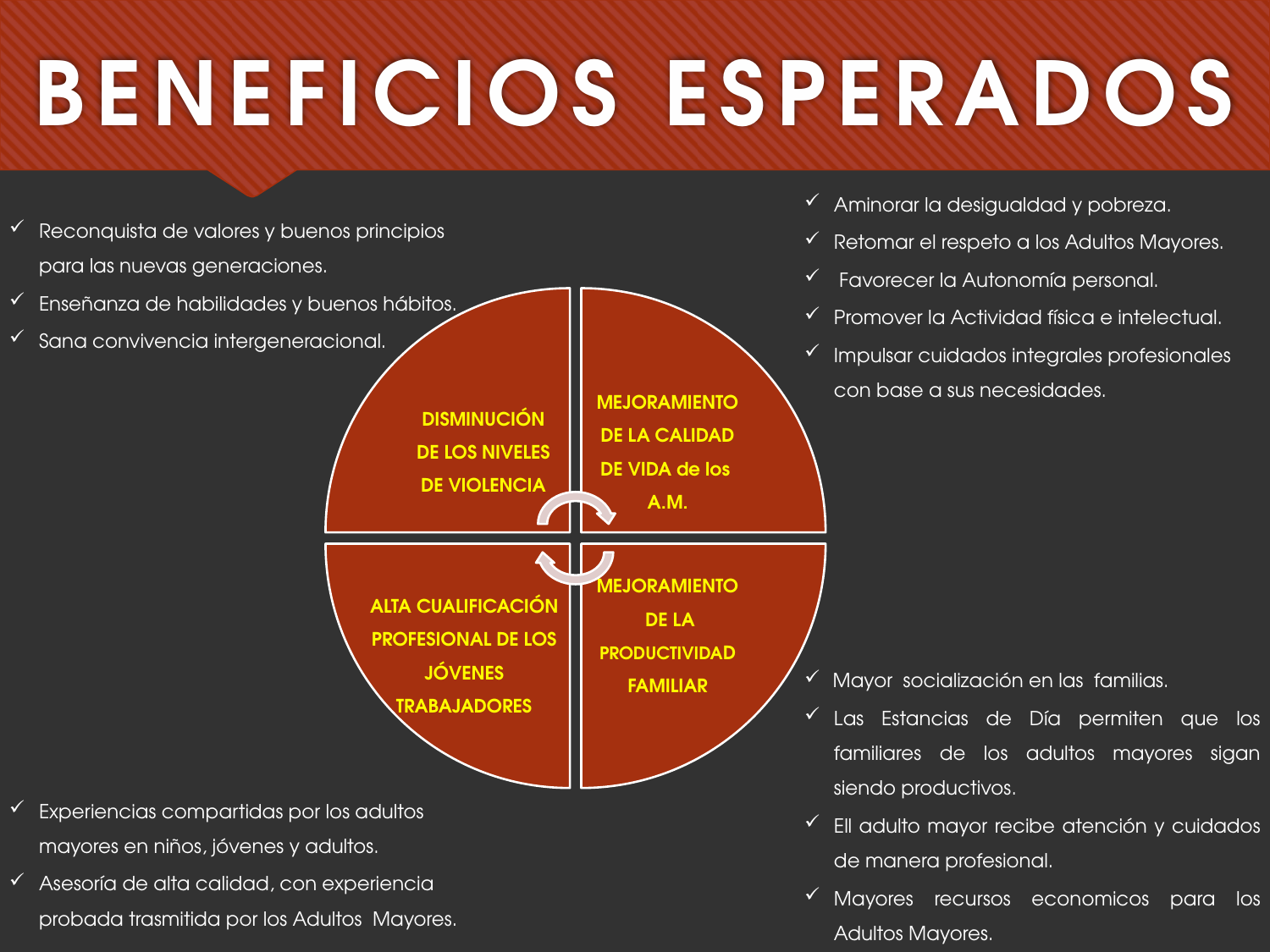

# BENEFICIOS ESPERADOS
Aminorar la desigualdad y pobreza.
Retomar el respeto a los Adultos Mayores.
 Favorecer la Autonomía personal.
Promover la Actividad física e intelectual.
Impulsar cuidados integrales profesionales con base a sus necesidades.
Reconquista de valores y buenos principios para las nuevas generaciones.
Enseñanza de habilidades y buenos hábitos.
Sana convivencia intergeneracional.
DISMINUCIÓN DE LOS NIVELES DE VIOLENCIA
MEJORAMIENTO DE LA CALIDAD DE VIDA de los  A.M.

MEJORAMIENTO  DE LA PRODUCTIVIDAD FAMILIAR
ALTA CUALIFICACIÓN PROFESIONAL DE LOS JÓVENES TRABAJADORES
  Mayor  socialización en las  familias.
Las Estancias de Día permiten que los familiares de los adultos mayores sigan siendo productivos.
Ell adulto mayor recibe atención y cuidados de manera profesional.
Mayores recursos economicos para los Adultos Mayores.
Experiencias compartidas por los adultos mayores en niños, jóvenes y adultos.
Asesoría de alta calidad, con experiencia probada trasmitida por los Adultos  Mayores.